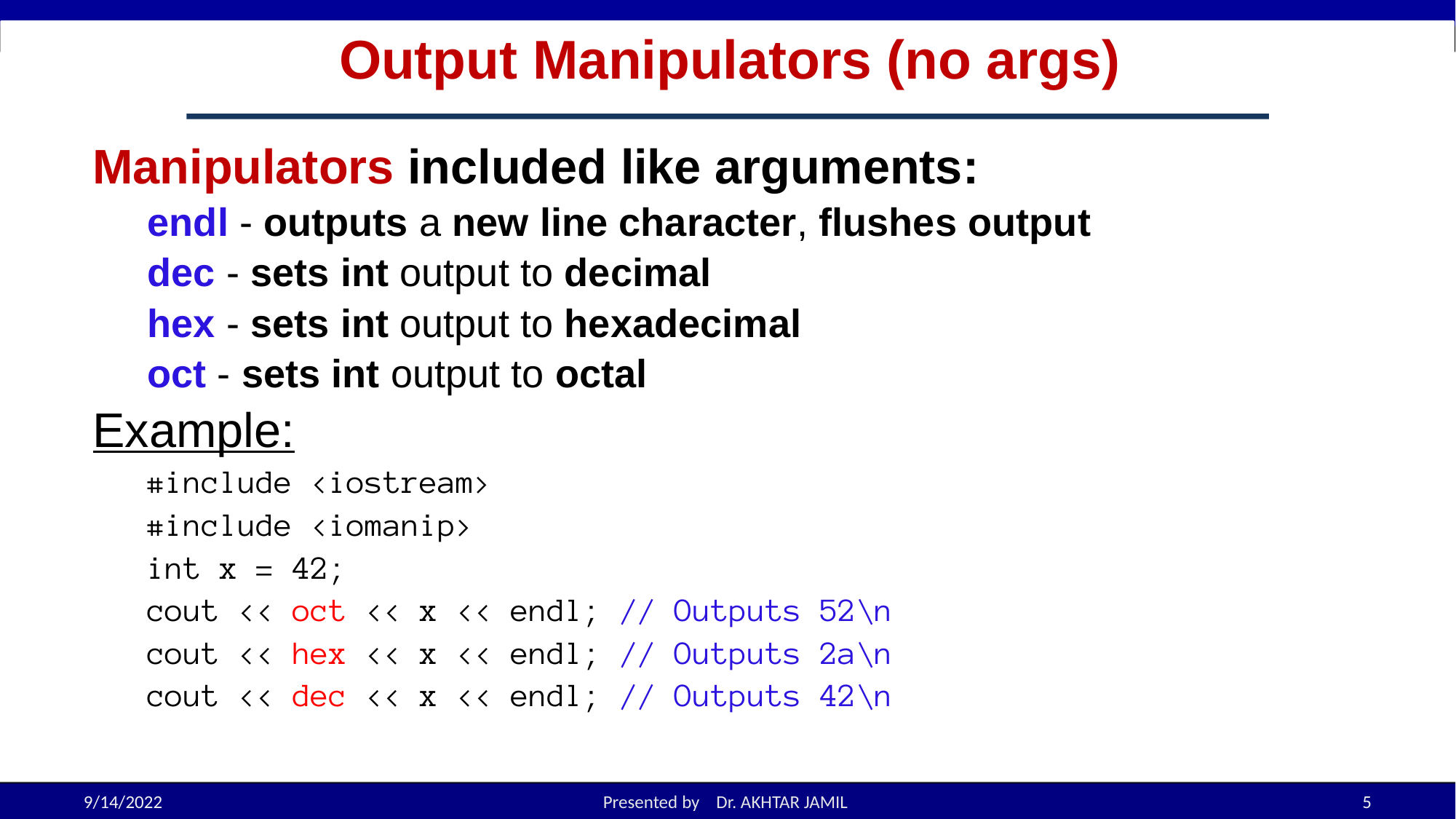

# Output Manipulators (no args)

Manipulators included like arguments:
endl - outputs a new line character, flushes output
dec - sets int output to decimal
hex - sets int output to hexadecimal
oct - sets int output to octal
Example:
#include <iostream>
#include <iomanip>
int x = 42;
cout << oct << x << endl; // Outputs 52\n
cout << hex << x << endl; // Outputs 2a\n
cout << dec << x << endl; // Outputs 42\n
9/14/2022
Presented by    Dr. AKHTAR JAMIL
5